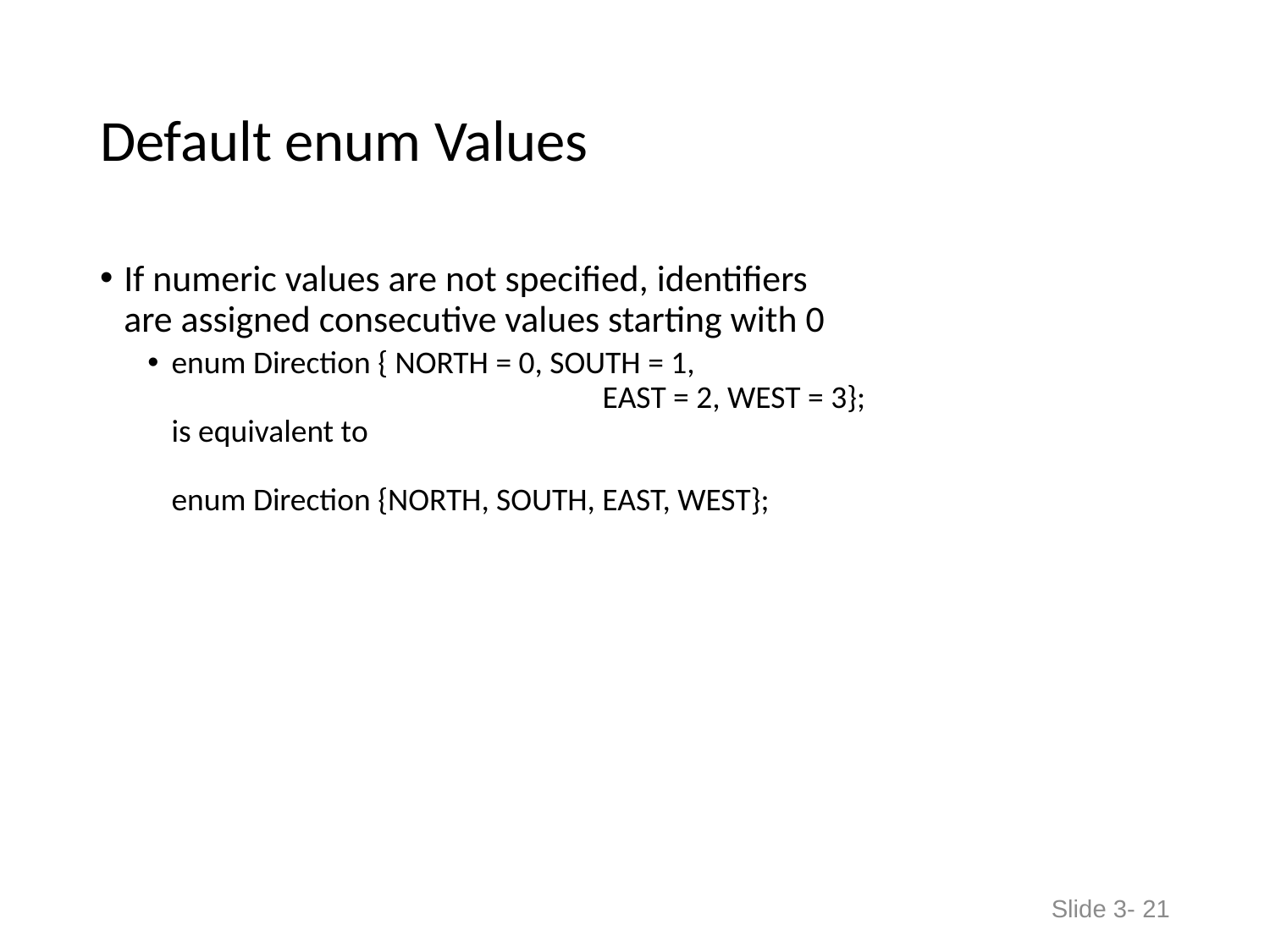

# Default enum Values
If numeric values are not specified, identifiers
are assigned consecutive values starting with 0
enum Direction { NORTH = 0, SOUTH = 1,
 			       EAST = 2, WEST = 3};
is equivalent to
enum Direction {NORTH, SOUTH, EAST, WEST};
Slide 3- 21